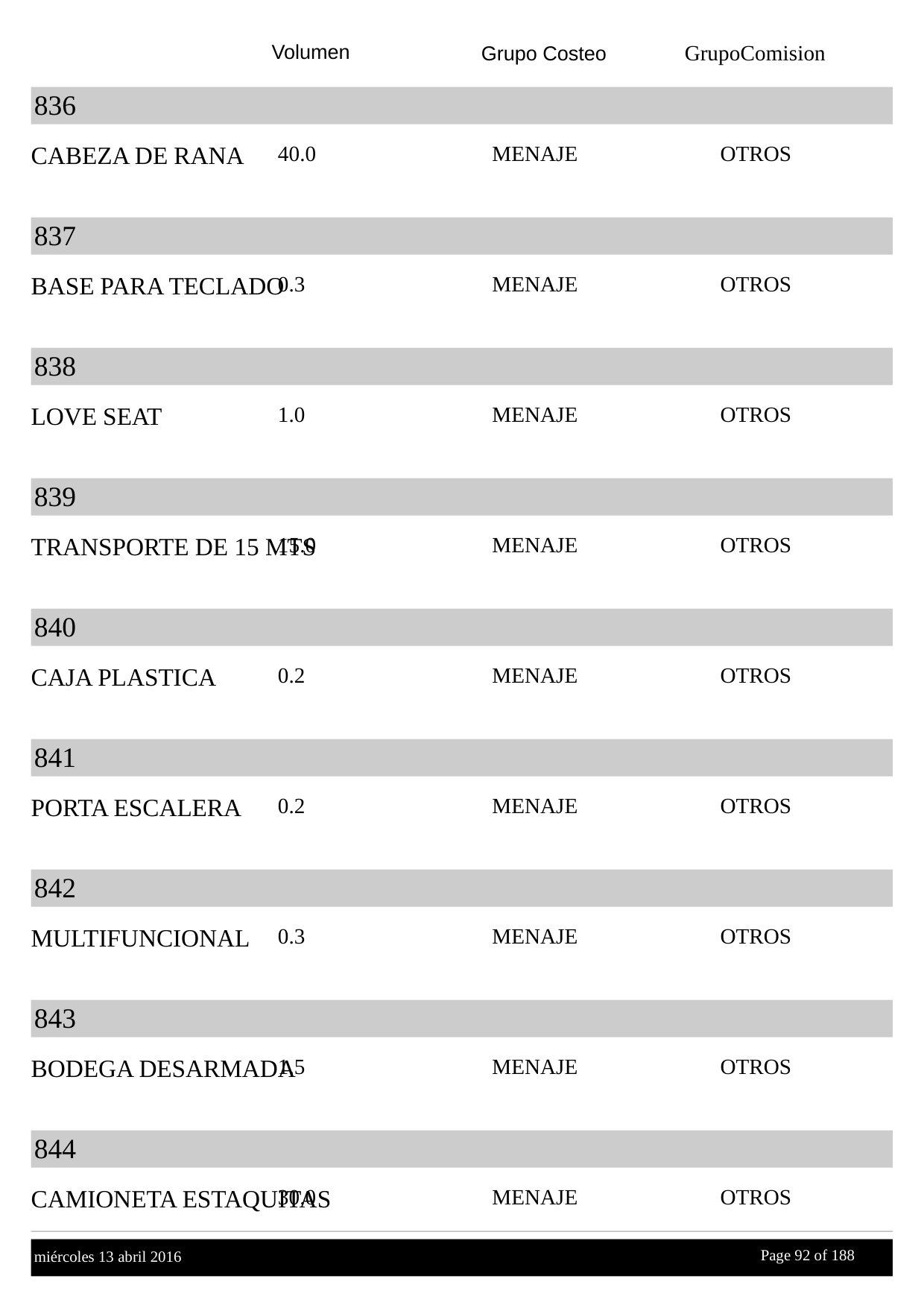

Volumen
GrupoComision
Grupo Costeo

836
CABEZA DE RANA
40.0
MENAJE
OTROS

837
BASE PARA TECLADO
0.3
MENAJE
OTROS

838
LOVE SEAT
1.0
MENAJE
OTROS

839
TRANSPORTE DE 15 MTS
15.0
MENAJE
OTROS

840
CAJA PLASTICA
0.2
MENAJE
OTROS

841
PORTA ESCALERA
0.2
MENAJE
OTROS

842
MULTIFUNCIONAL
0.3
MENAJE
OTROS

843
BODEGA DESARMADA
1.5
MENAJE
OTROS

844
CAMIONETA ESTAQUITAS
30.0
MENAJE
OTROS

Page 92 of
 188
miércoles 13 abril 2016